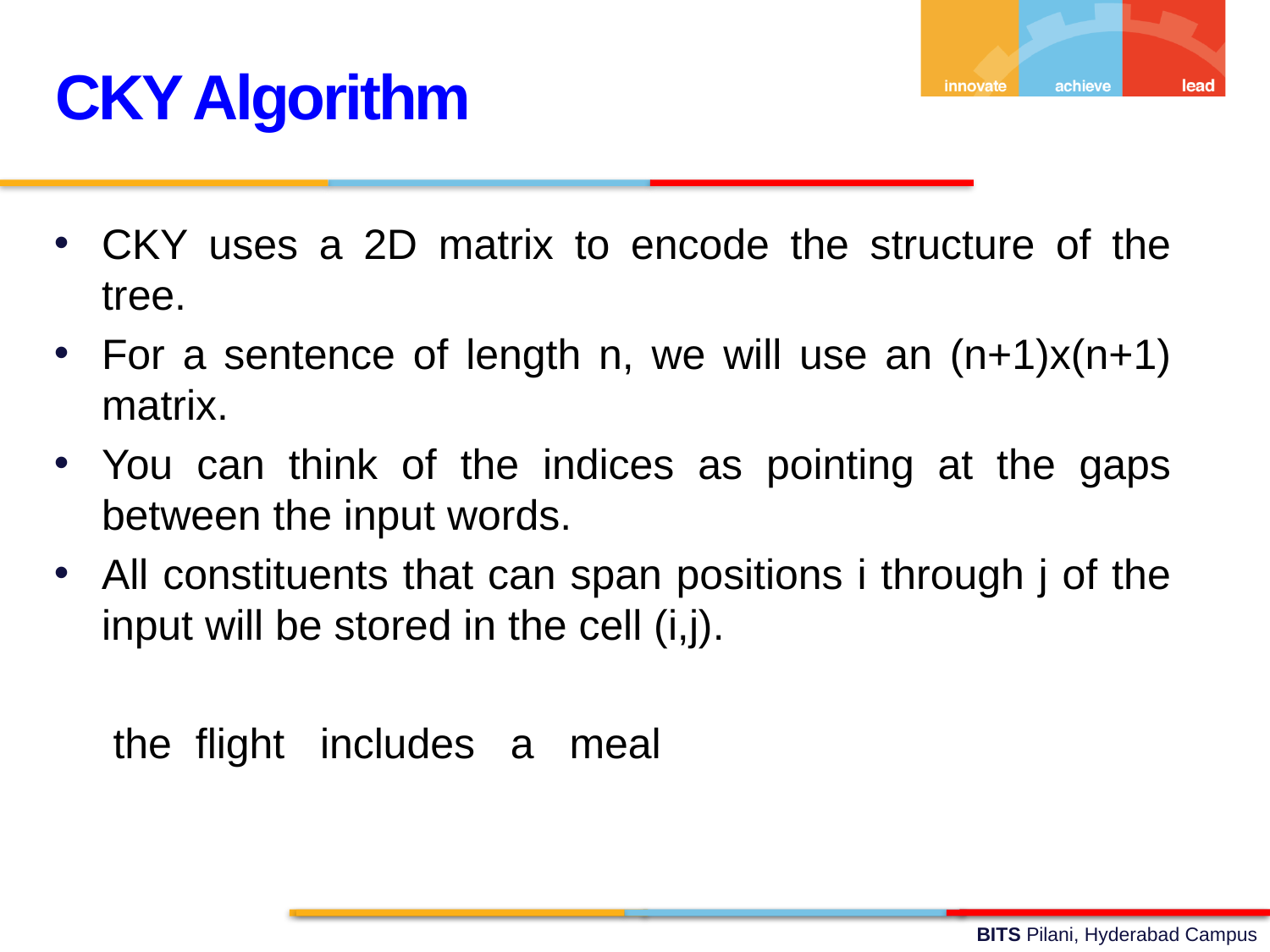

CKY Algorithm
CKY uses a 2D matrix to encode the structure of the tree.
For a sentence of length n, we will use an (n+1)x(n+1) matrix.
You can think of the indices as pointing at the gaps between the input words.
All constituents that can span positions i through j of the input will be stored in the cell (i,j).

     the  flight   includes   a   meal